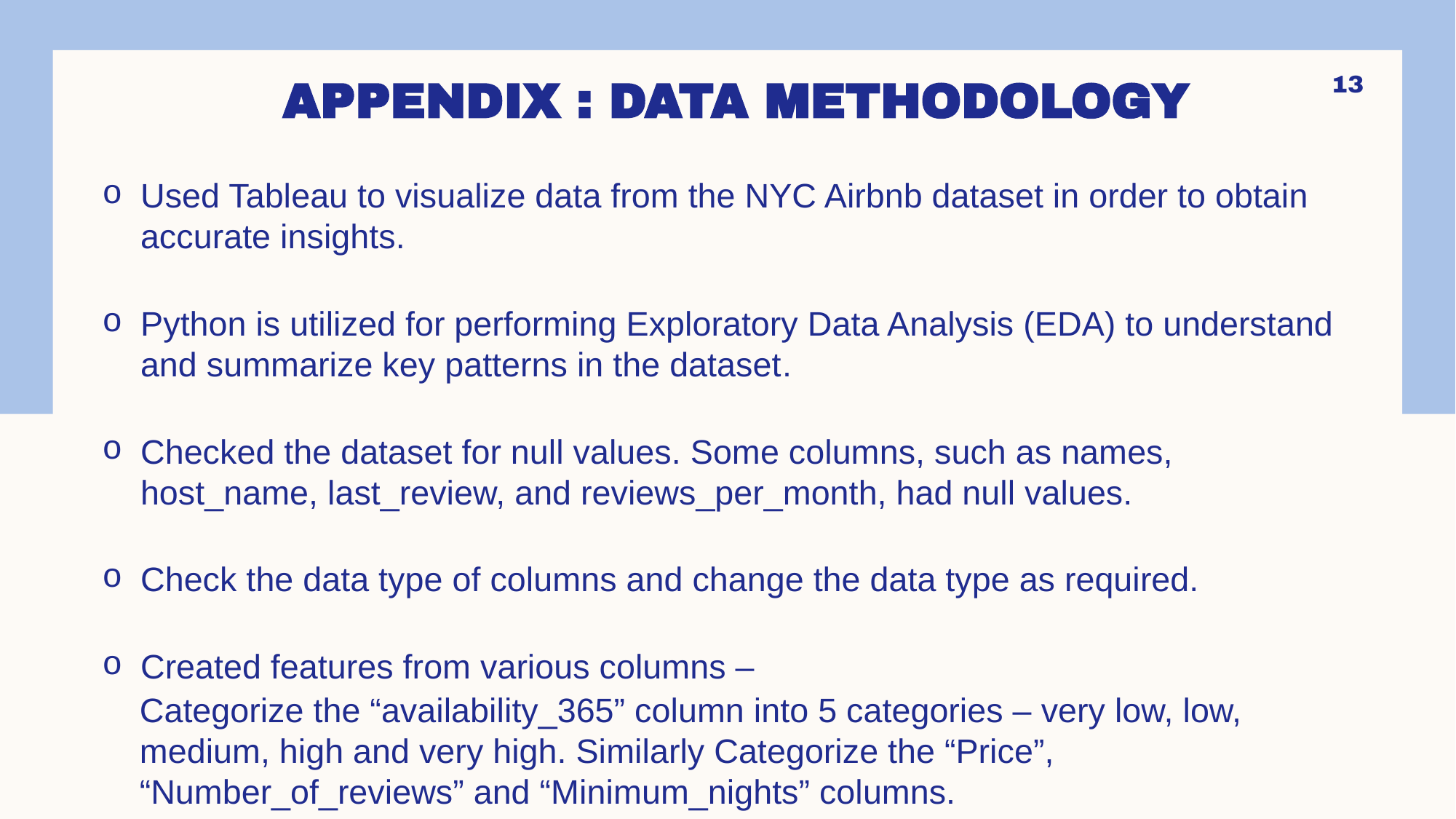

13
# Appendix : Data Methodology

Used Tableau to visualize data from the NYC Airbnb dataset in order to obtain accurate insights.

Python is utilized for performing Exploratory Data Analysis (EDA) to understand and summarize key patterns in the dataset.

Checked the dataset for null values. Some columns, such as names, host_name, last_review, and reviews_per_month, had null values.

Check the data type of columns and change the data type as required.

Created features from various columns –
Categorize the “availability_365” column into 5 categories – very low, low, medium, high and very high. Similarly Categorize the “Price”, “Number_of_reviews” and “Minimum_nights” columns.